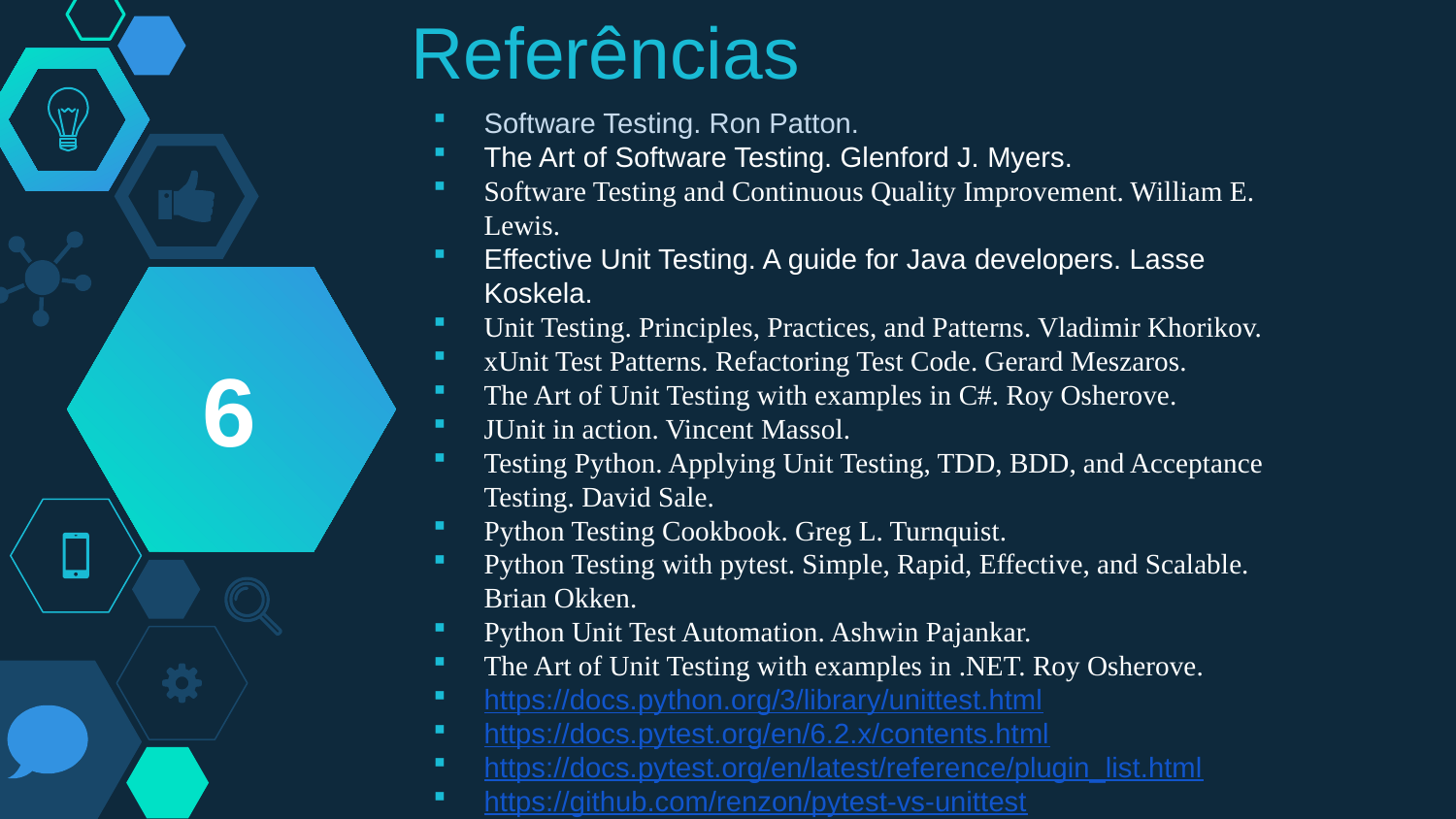

# Referências
Software Testing. Ron Patton.
The Art of Software Testing. Glenford J. Myers.
Software Testing and Continuous Quality Improvement. William E. Lewis.
Effective Unit Testing. A guide for Java developers. Lasse Koskela.
Unit Testing. Principles, Practices, and Patterns. Vladimir Khorikov.
xUnit Test Patterns. Refactoring Test Code. Gerard Meszaros.
The Art of Unit Testing with examples in C#. Roy Osherove.
JUnit in action. Vincent Massol.
Testing Python. Applying Unit Testing, TDD, BDD, and Acceptance Testing. David Sale.
Python Testing Cookbook. Greg L. Turnquist.
Python Testing with pytest. Simple, Rapid, Effective, and Scalable. Brian Okken.
Python Unit Test Automation. Ashwin Pajankar.
The Art of Unit Testing with examples in .NET. Roy Osherove.
https://docs.python.org/3/library/unittest.html
https://docs.pytest.org/en/6.2.x/contents.html
https://docs.pytest.org/en/latest/reference/plugin_list.html
https://github.com/renzon/pytest-vs-unittest

6